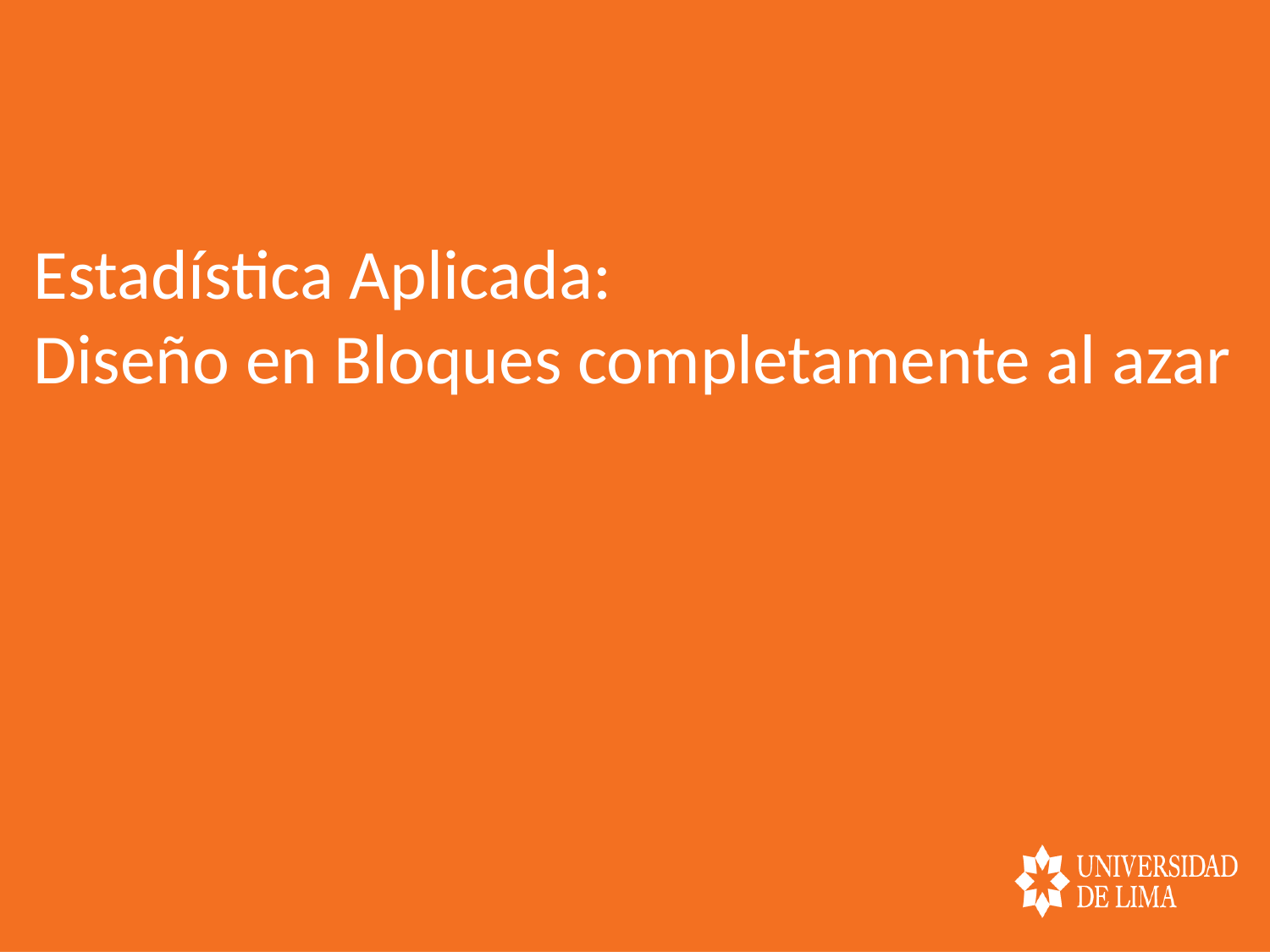

Estadística Aplicada:
Diseño en Bloques completamente al azar